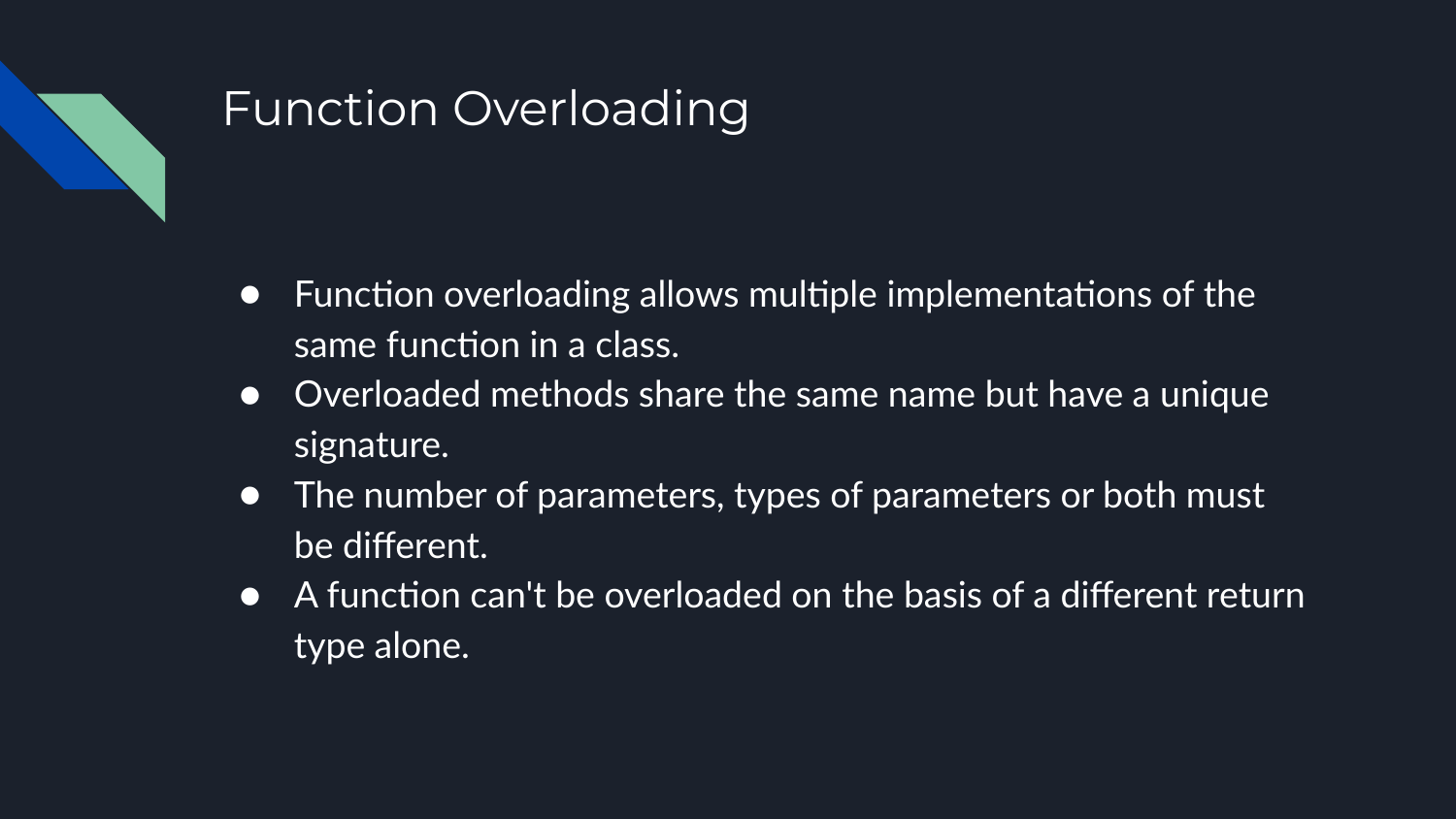

# Function Overloading
Function overloading allows multiple implementations of the same function in a class.
Overloaded methods share the same name but have a unique signature.
The number of parameters, types of parameters or both must be different.
A function can't be overloaded on the basis of a different return type alone.